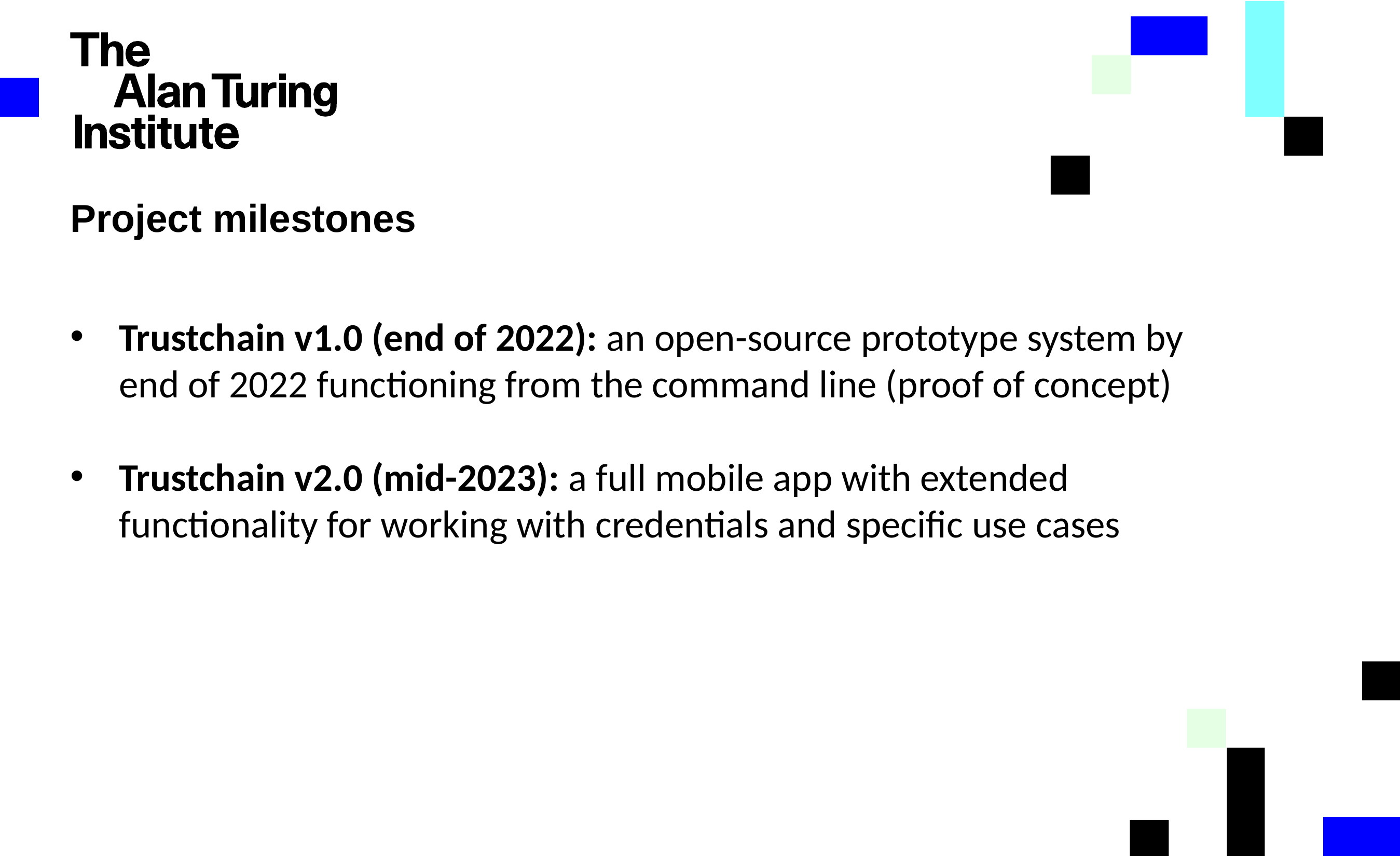

Project milestones

Trustchain v1.0 (end of 2022): an open-source prototype system by end of 2022 functioning from the command line (proof of concept)

Trustchain v2.0 (mid-2023): a full mobile app with extended functionality for working with credentials and specific use cases